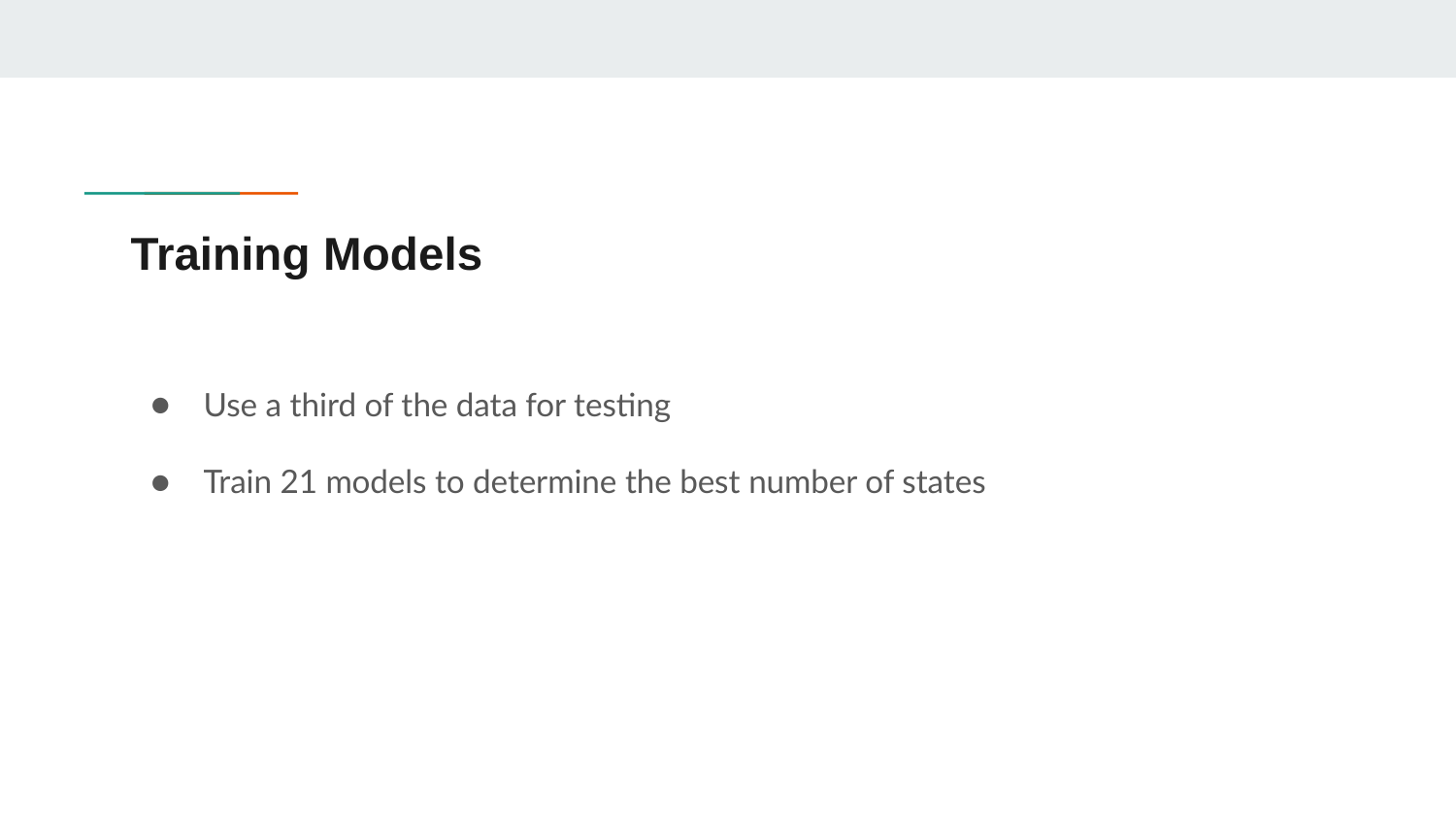

# Training Models
Use a third of the data for testing
Train 21 models to determine the best number of states